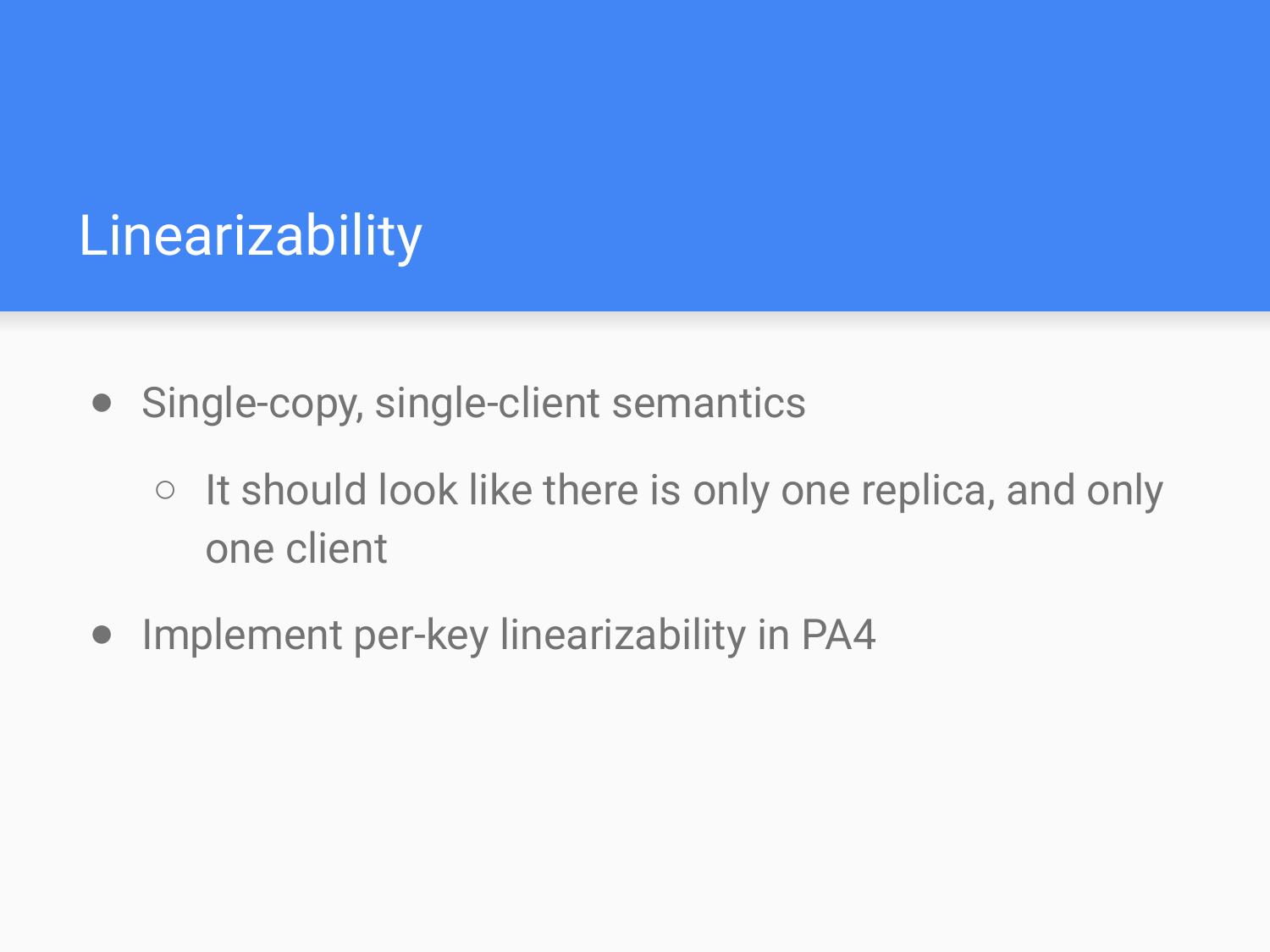

# Linearizability
Single-copy, single-client semantics
It should look like there is only one replica, and only one client
Implement per-key linearizability in PA4